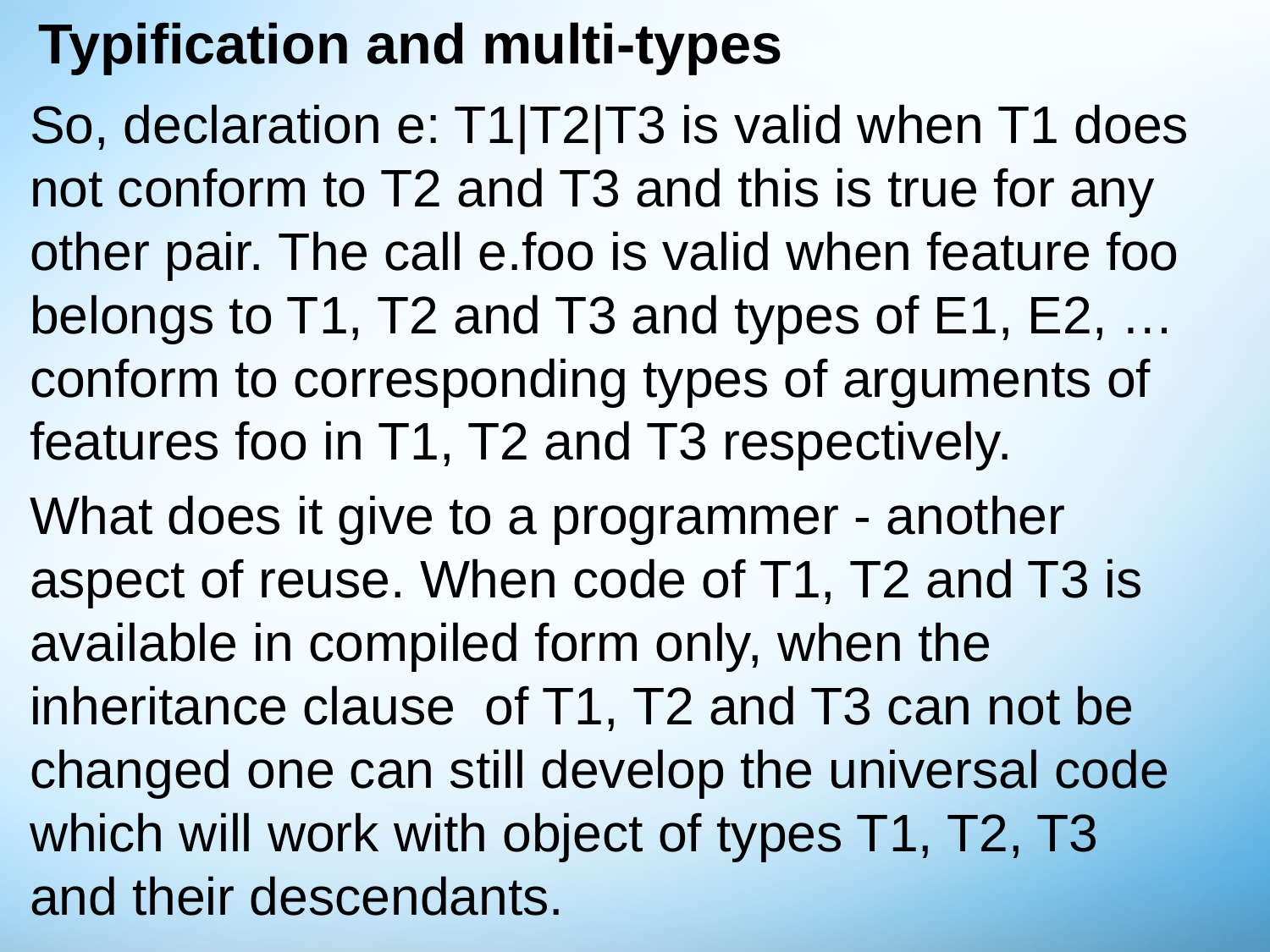

# Typification and multi-types
So, declaration e: T1|T2|T3 is valid when T1 does not conform to T2 and T3 and this is true for any other pair. The call e.foo is valid when feature foo belongs to T1, T2 and T3 and types of E1, E2, … conform to corresponding types of arguments of features foo in T1, T2 and T3 respectively.
What does it give to a programmer - another aspect of reuse. When code of T1, T2 and T3 is available in compiled form only, when the inheritance clause  of T1, T2 and T3 can not be changed one can still develop the universal code which will work with object of types T1, T2, T3 and their descendants.